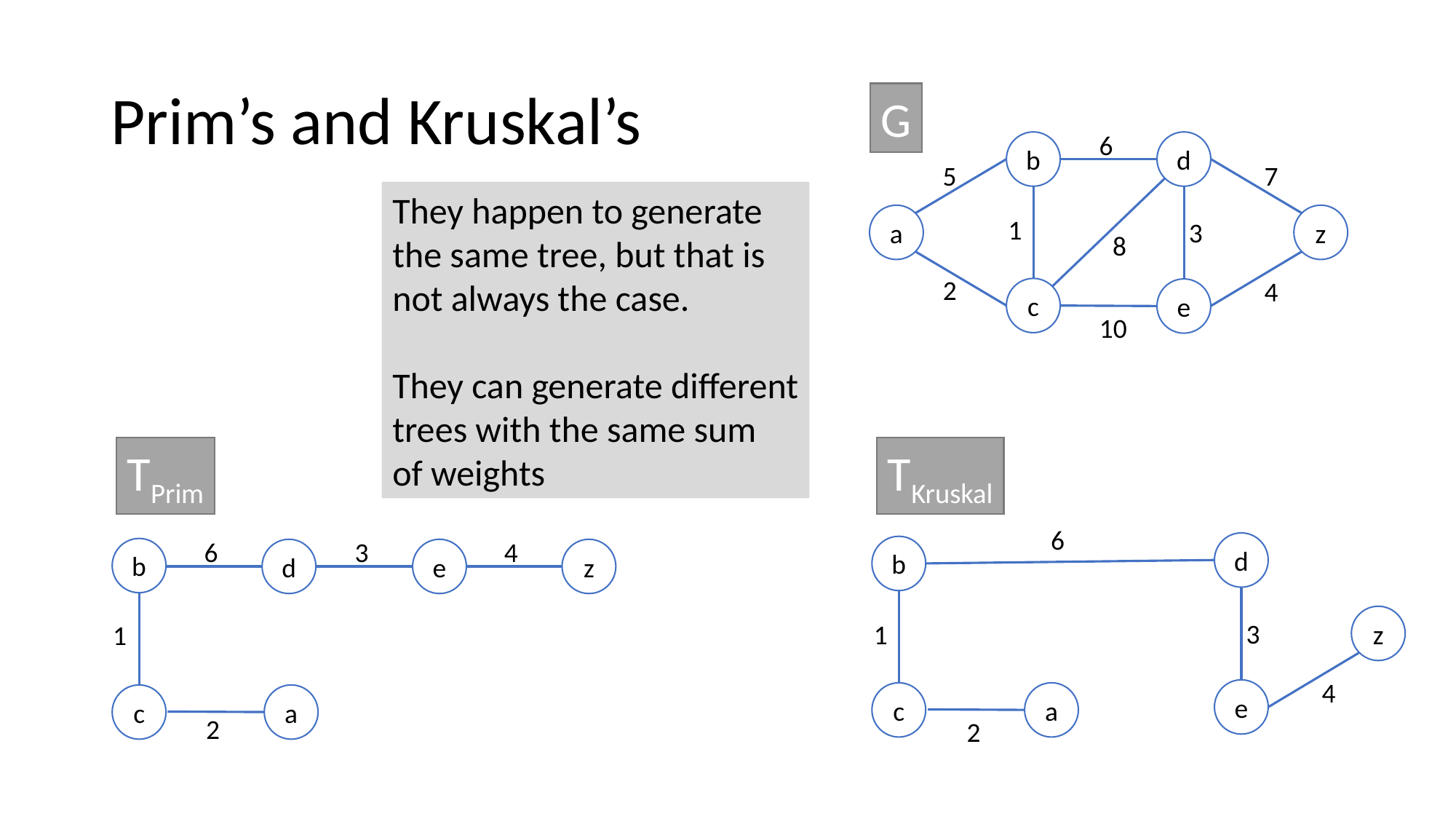

# Prim’s and Kruskal’s
G
6
b
d
5
7
a
z
1
3
8
2
4
c
e
10
They happen to generate
the same tree, but that is
not always the case.

They can generate different
trees with the same sum
of weights
TPrim
6
3
4
b
d
e
z
1
c
a
2
TKruskal
6
d
b
z
3
1
4
e
c
a
2